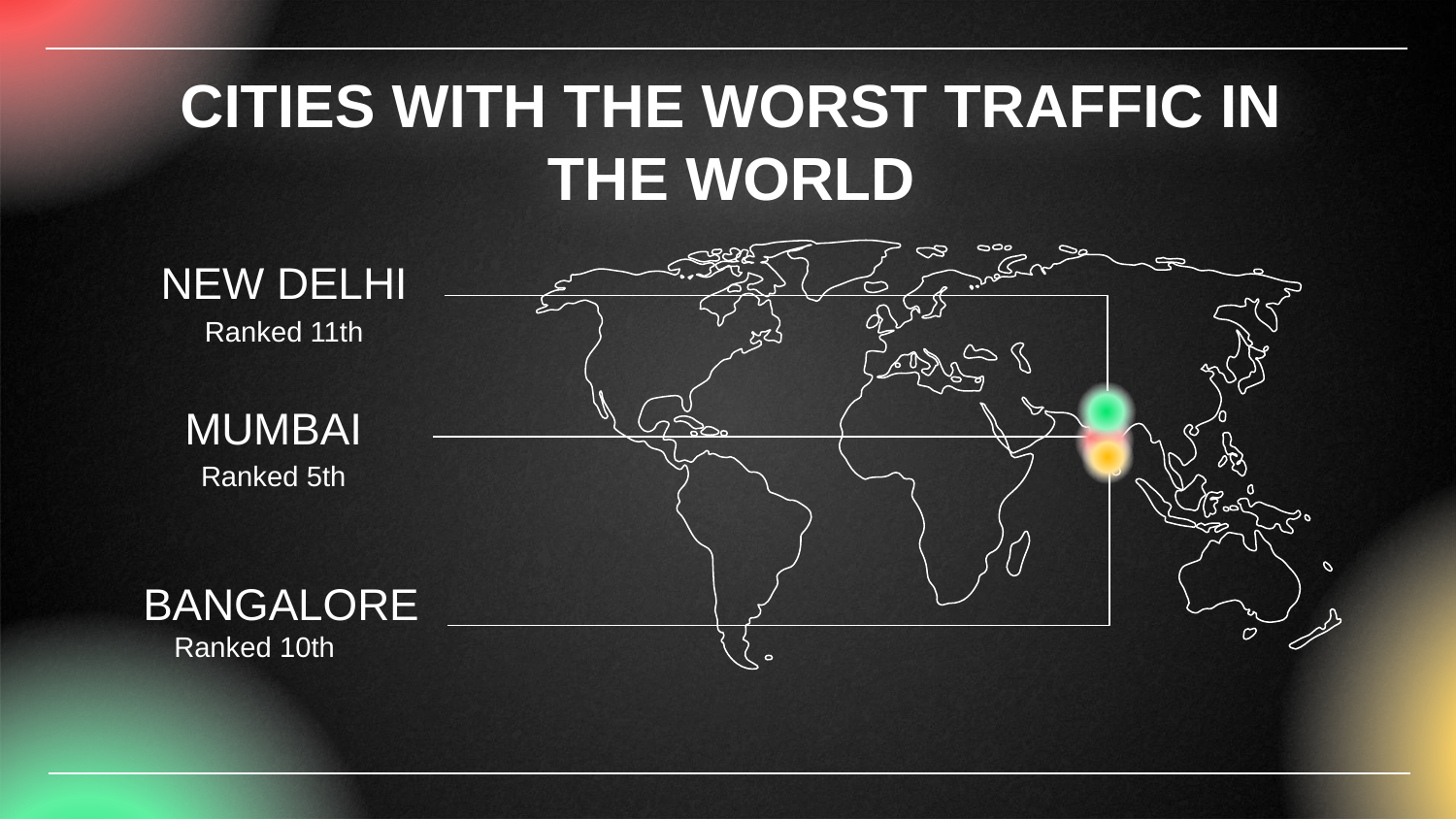

# CITIES WITH THE WORST TRAFFIC IN THE WORLD

NEW DELHI
Ranked 11th

MUMBAI

Ranked 5th
BANGALORE
Ranked 10th